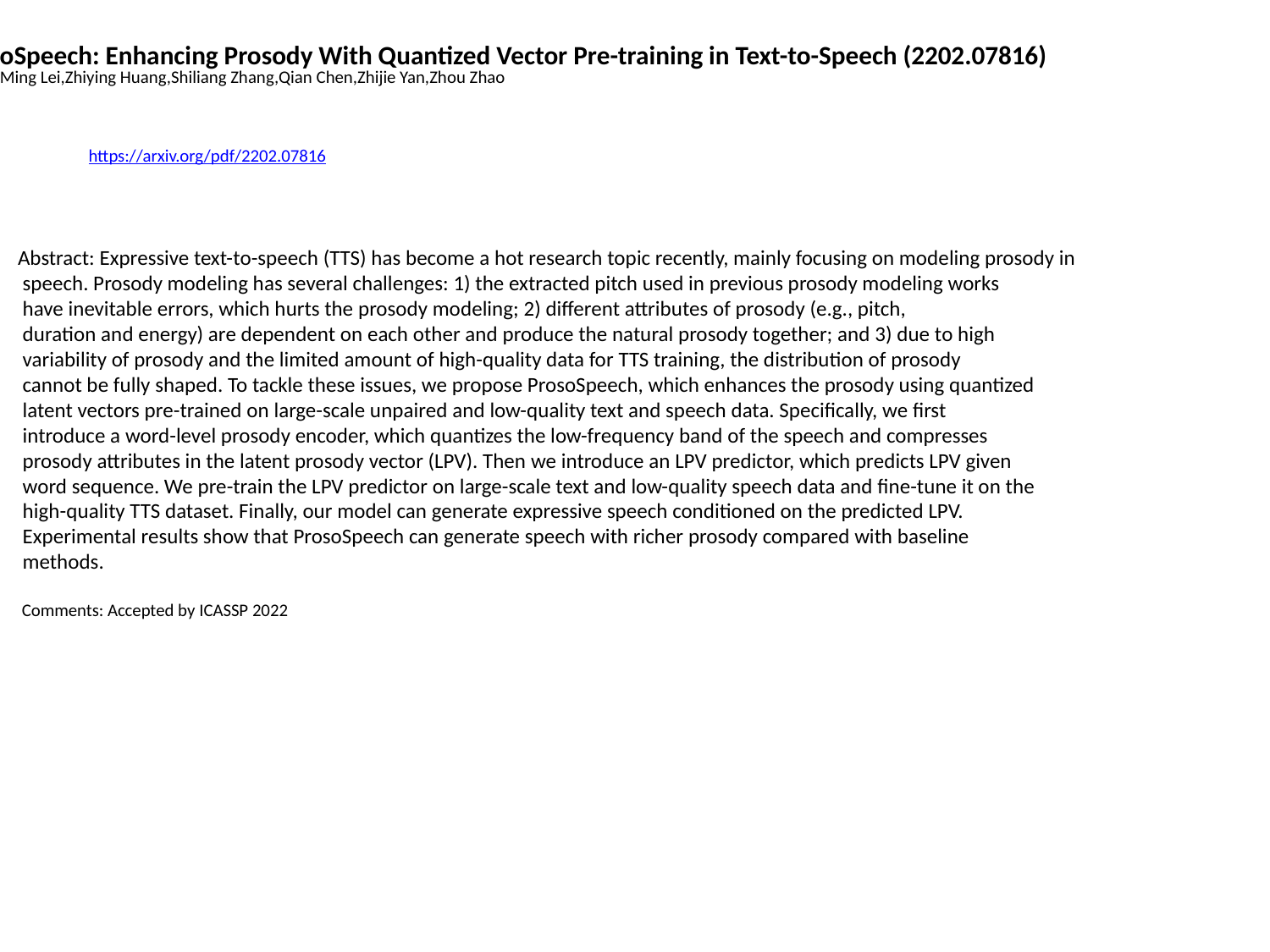

ProsoSpeech: Enhancing Prosody With Quantized Vector Pre-training in Text-to-Speech (2202.07816)
Yi Ren,Ming Lei,Zhiying Huang,Shiliang Zhang,Qian Chen,Zhijie Yan,Zhou Zhao

https://arxiv.org/pdf/2202.07816

Abstract: Expressive text-to-speech (TTS) has become a hot research topic recently, mainly focusing on modeling prosody in
 speech. Prosody modeling has several challenges: 1) the extracted pitch used in previous prosody modeling works
 have inevitable errors, which hurts the prosody modeling; 2) different attributes of prosody (e.g., pitch,
 duration and energy) are dependent on each other and produce the natural prosody together; and 3) due to high
 variability of prosody and the limited amount of high-quality data for TTS training, the distribution of prosody
 cannot be fully shaped. To tackle these issues, we propose ProsoSpeech, which enhances the prosody using quantized
 latent vectors pre-trained on large-scale unpaired and low-quality text and speech data. Specifically, we first
 introduce a word-level prosody encoder, which quantizes the low-frequency band of the speech and compresses
 prosody attributes in the latent prosody vector (LPV). Then we introduce an LPV predictor, which predicts LPV given
 word sequence. We pre-train the LPV predictor on large-scale text and low-quality speech data and fine-tune it on the
 high-quality TTS dataset. Finally, our model can generate expressive speech conditioned on the predicted LPV.
 Experimental results show that ProsoSpeech can generate speech with richer prosody compared with baseline
 methods.
 Comments: Accepted by ICASSP 2022